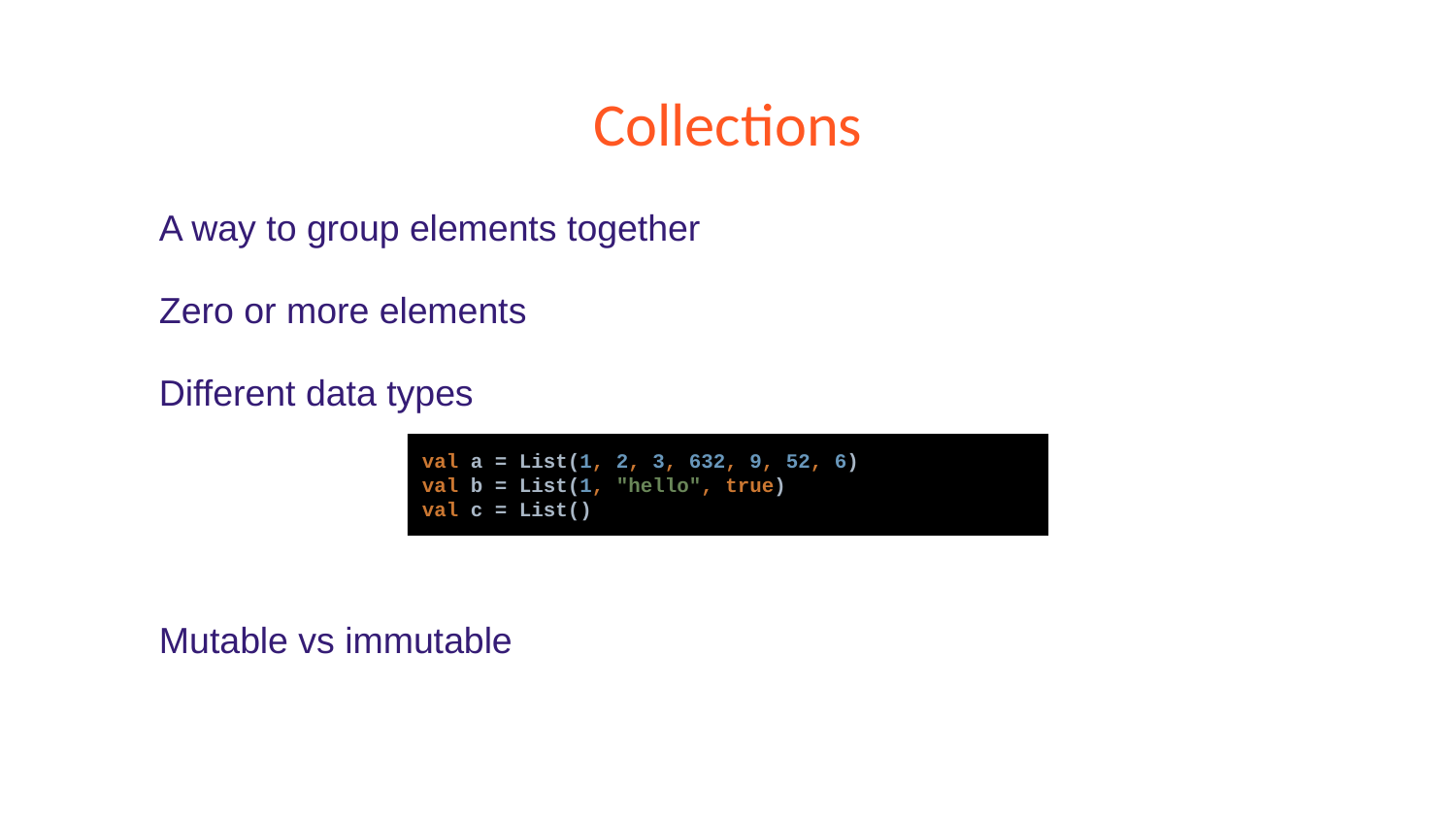

# Collections
A way to group elements together
Zero or more elements
Different data types

Mutable vs immutable
val a = List(1, 2, 3, 632, 9, 52, 6)
val b = List(1, "hello", true)
val c = List()